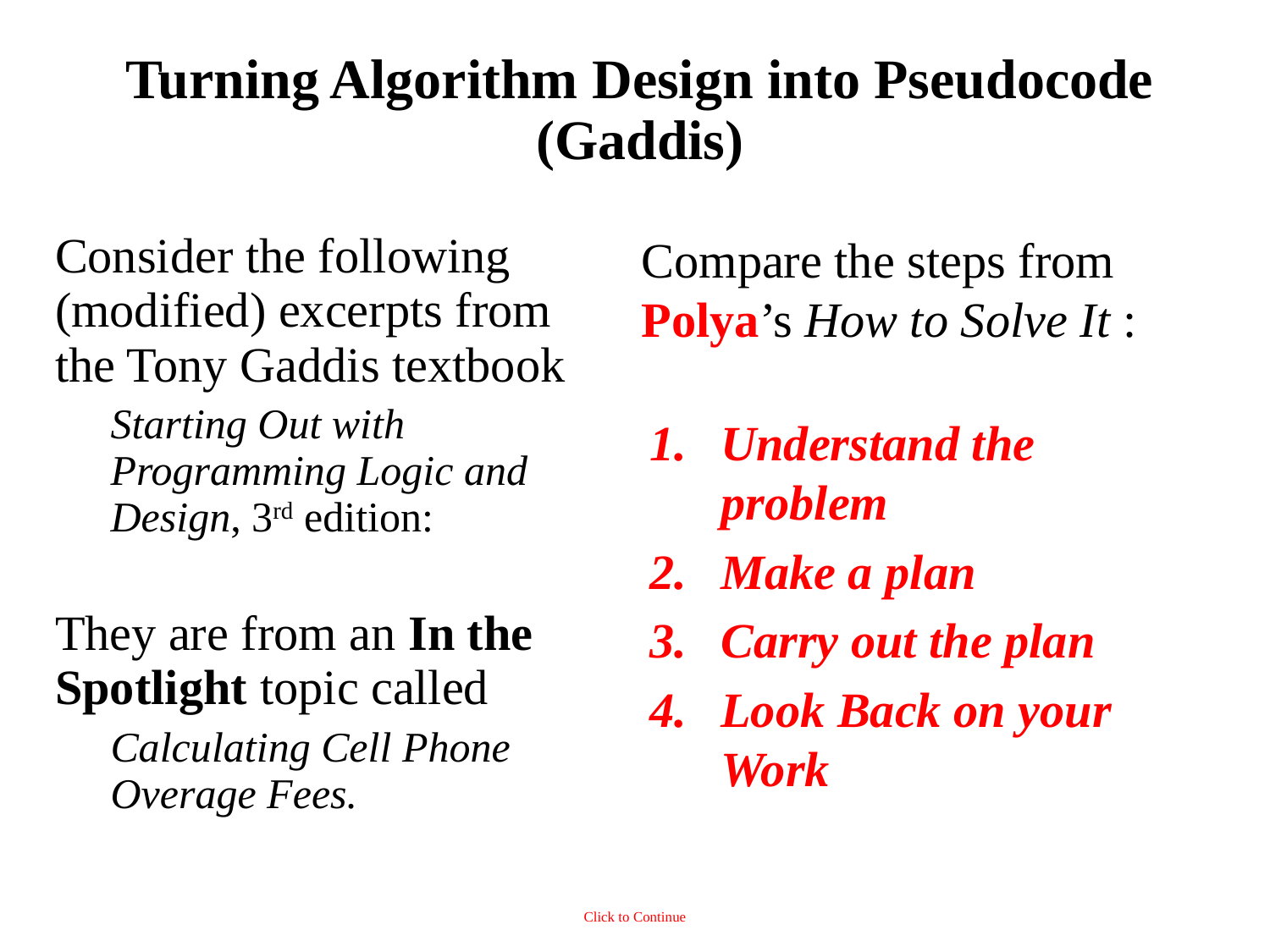

# Turning Algorithm Design into Pseudocode (Gaddis)
Consider the following (modified) excerpts from the Tony Gaddis textbook
Starting Out with Programming Logic and Design, 3rd edition:

They are from an In the Spotlight topic called
Calculating Cell Phone Overage Fees.
Compare the steps from Polya’s How to Solve It :

Understand the problem
Make a plan
Carry out the plan
Look Back on your Work
Click to Continue